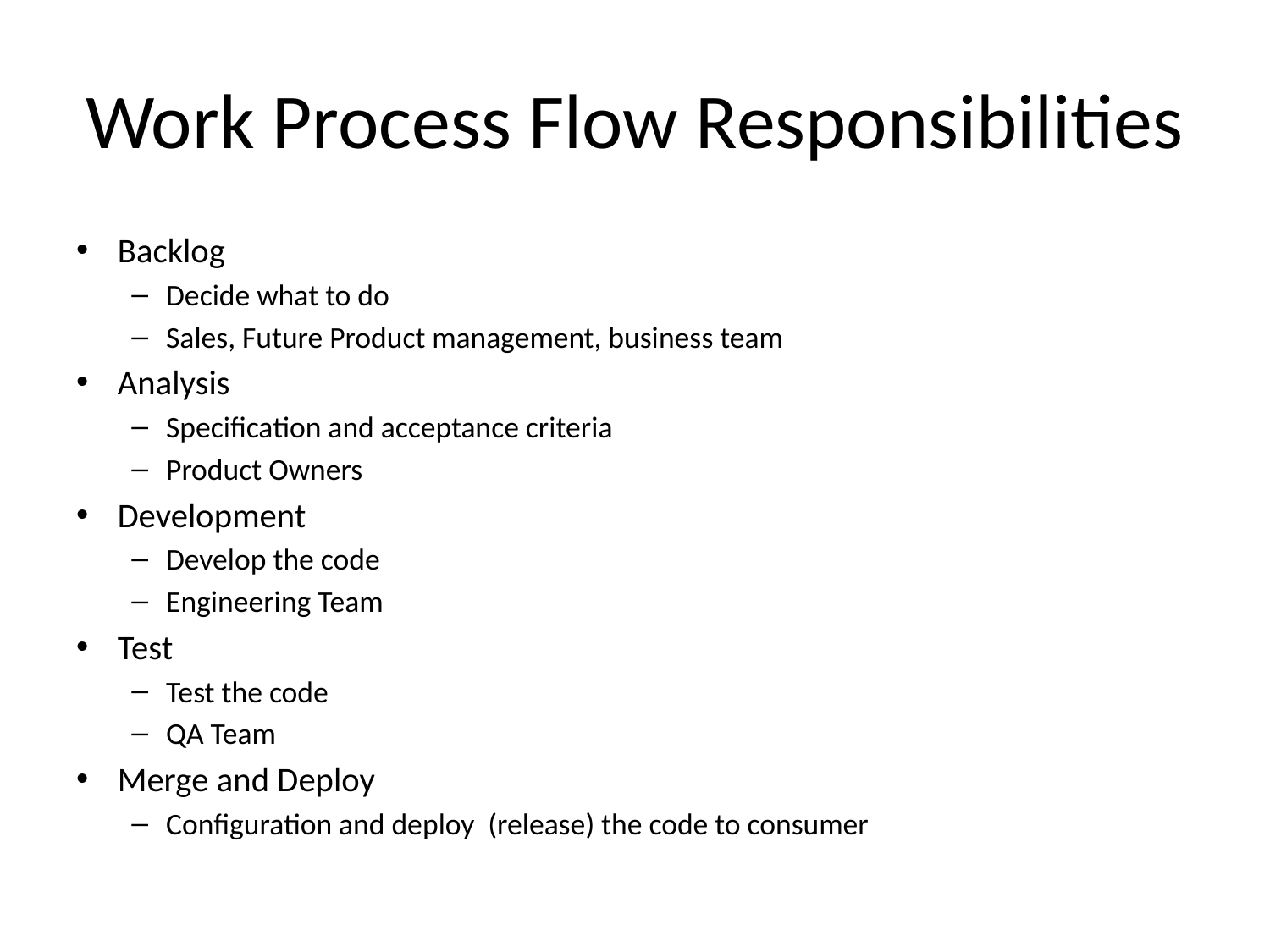

# Work Process Flow Responsibilities
Backlog
Decide what to do
Sales, Future Product management, business team
Analysis
Specification and acceptance criteria
Product Owners
Development
Develop the code
Engineering Team
Test
Test the code
QA Team
Merge and Deploy
Configuration and deploy  (release) the code to consumer